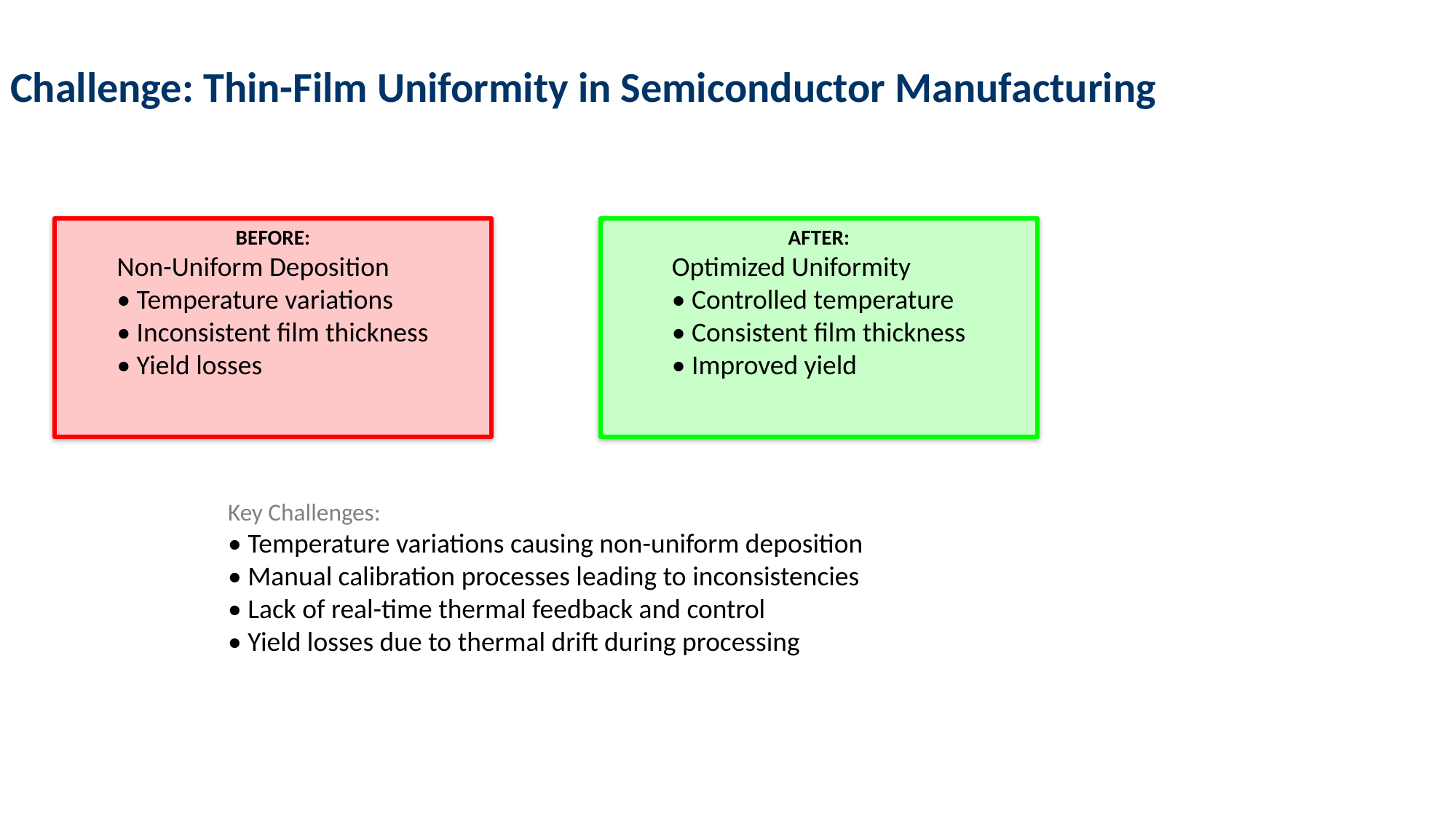

The Challenge: Thin-Film Uniformity in Semiconductor Manufacturing

BEFORE:
Non-Uniform Deposition
• Temperature variations
• Inconsistent film thickness
• Yield losses

AFTER:
Optimized Uniformity
• Controlled temperature
• Consistent film thickness
• Improved yield
Key Challenges:
• Temperature variations causing non-uniform deposition
• Manual calibration processes leading to inconsistencies
• Lack of real-time thermal feedback and control
• Yield losses due to thermal drift during processing